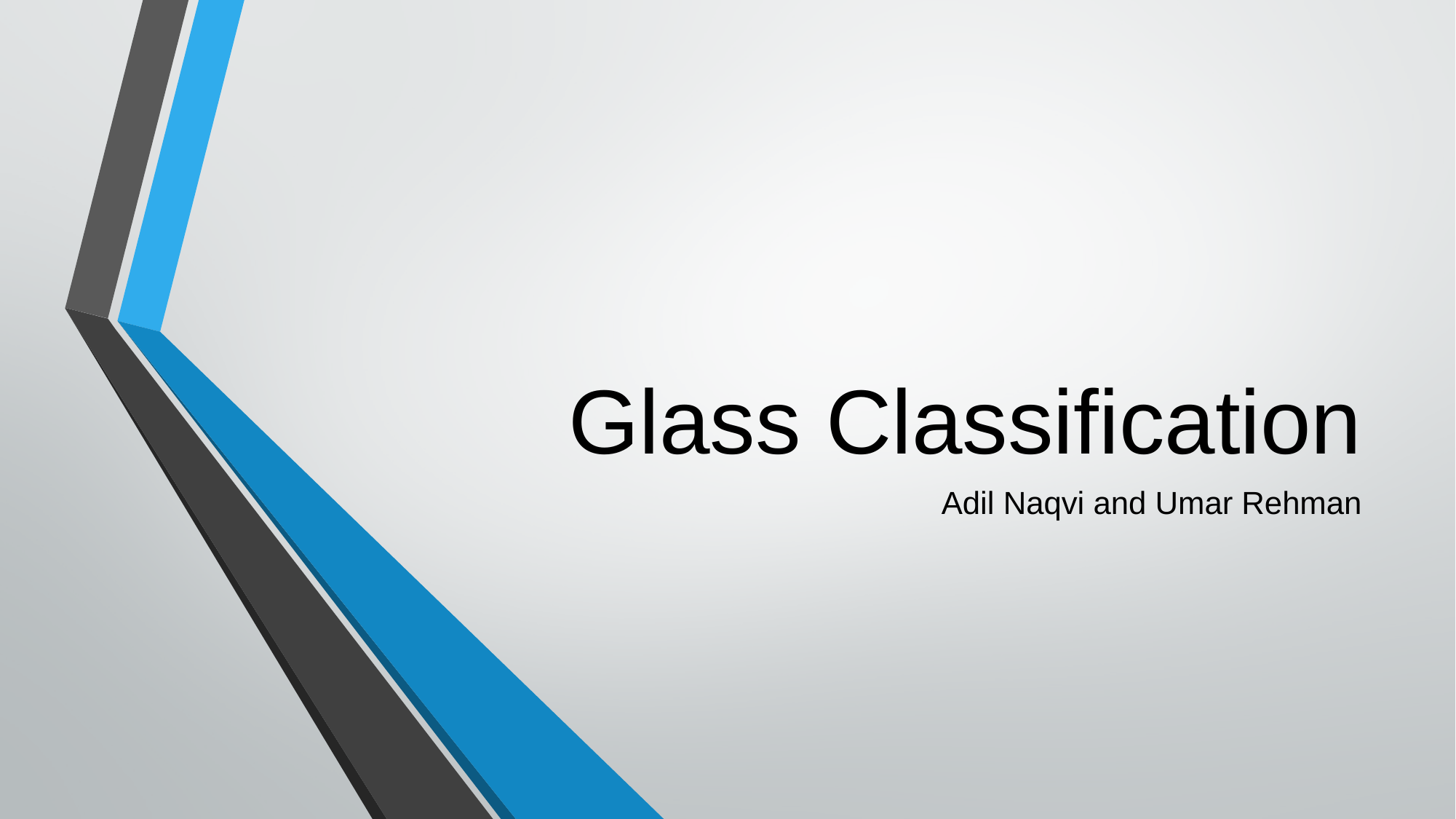

# Glass Classification
Adil Naqvi and Umar Rehman